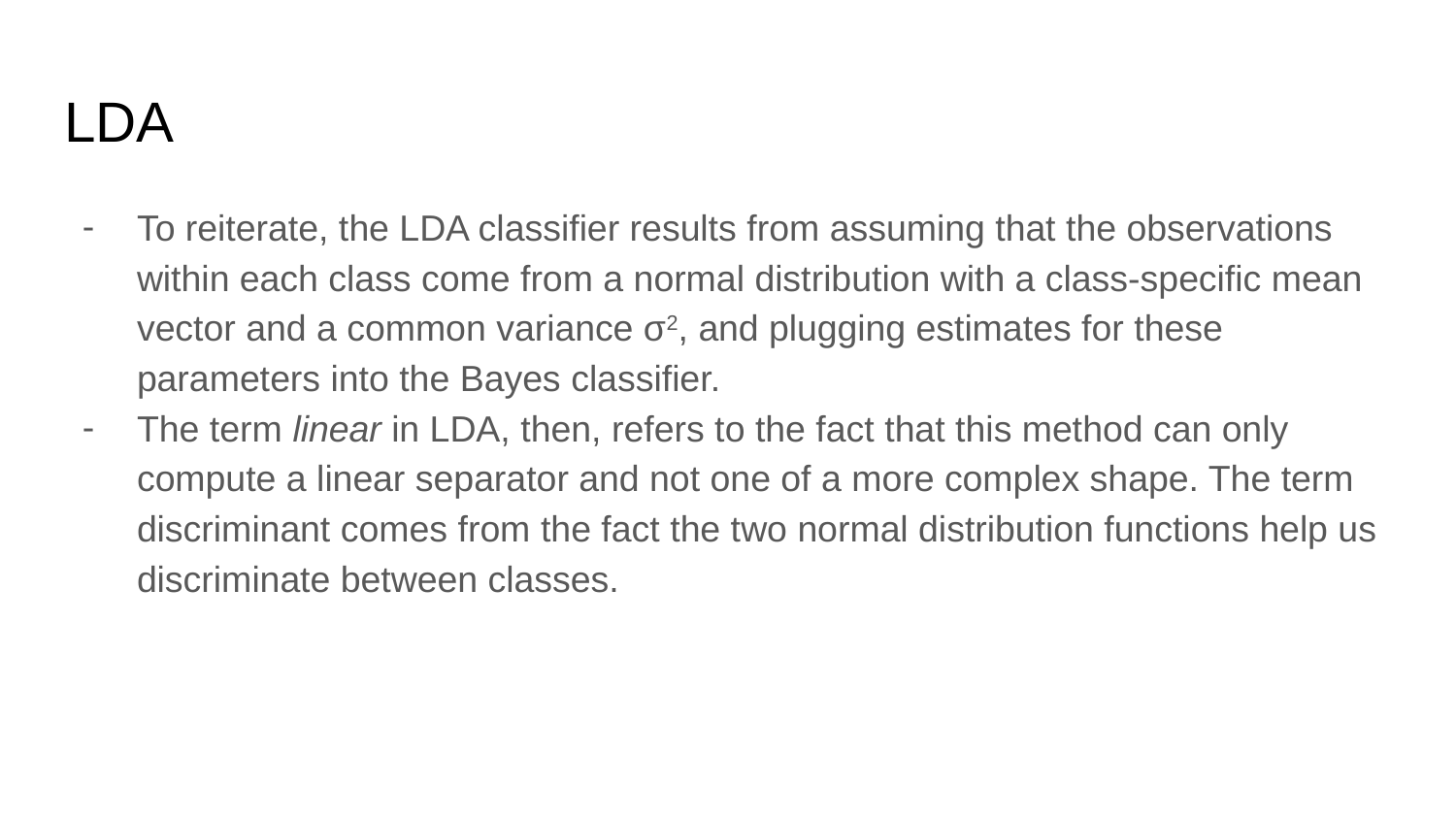

# LDA
To reiterate, the LDA classifier results from assuming that the observations within each class come from a normal distribution with a class-specific mean vector and a common variance σ2, and plugging estimates for these parameters into the Bayes classifier.
The term linear in LDA, then, refers to the fact that this method can only compute a linear separator and not one of a more complex shape. The term discriminant comes from the fact the two normal distribution functions help us discriminate between classes.